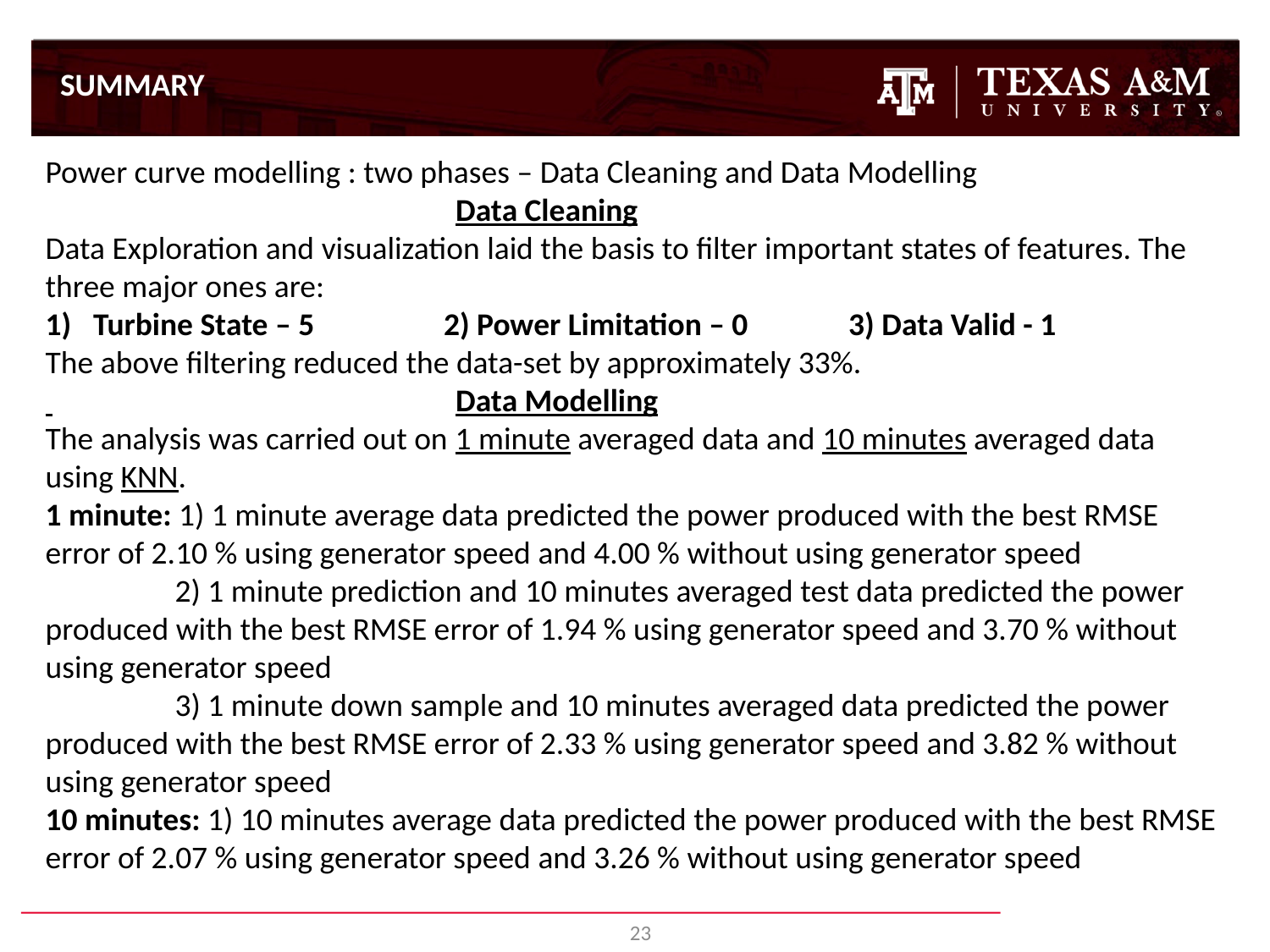

SUMMARY
Power curve modelling : two phases – Data Cleaning and Data Modelling
                                                         Data Cleaning
Data Exploration and visualization laid the basis to filter important states of features. The three major ones are:
Turbine State – 5                  2) Power Limitation – 0              3) Data Valid - 1
The above filtering reduced the data-set by approximately 33%.
                                                         Data Modelling
The analysis was carried out on 1 minute averaged data and 10 minutes averaged data using KNN.
1 minute: 1) 1 minute average data predicted the power produced with the best RMSE error of 2.10 % using generator speed and 4.00 % without using generator speed
                  2) 1 minute prediction and 10 minutes averaged test data predicted the power produced with the best RMSE error of 1.94 % using generator speed and 3.70 % without using generator speed
                  3) 1 minute down sample and 10 minutes averaged data predicted the power produced with the best RMSE error of 2.33 % using generator speed and 3.82 % without using generator speed
10 minutes: 1) 10 minutes average data predicted the power produced with the best RMSE error of 2.07 % using generator speed and 3.26 % without using generator speed

23